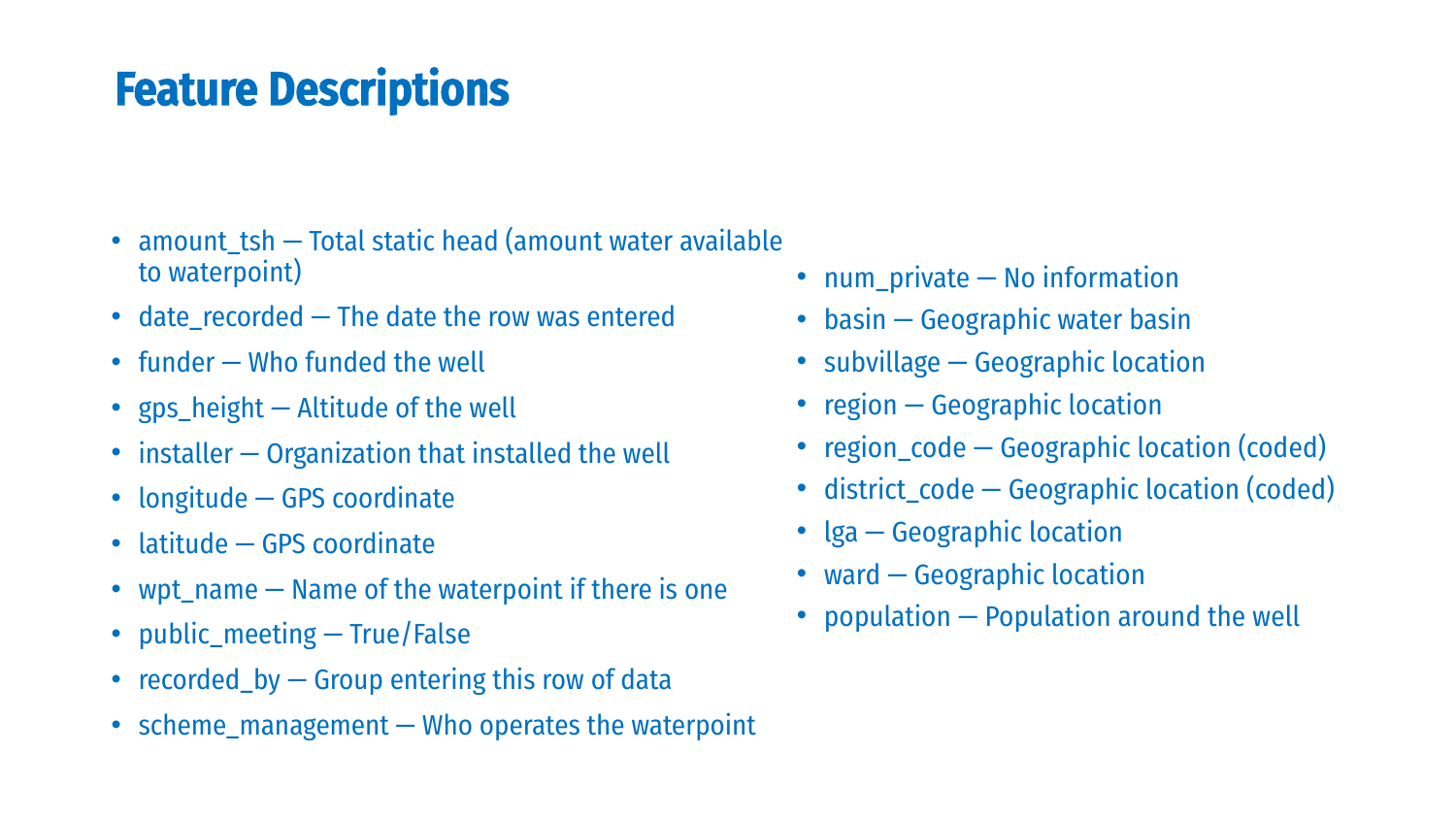

# Feature Descriptions
amount_tsh — Total static head (amount water available to waterpoint)
date_recorded — The date the row was entered
funder — Who funded the well
gps_height — Altitude of the well
installer — Organization that installed the well
longitude — GPS coordinate
latitude — GPS coordinate
wpt_name — Name of the waterpoint if there is one
public_meeting — True/False
recorded_by — Group entering this row of data
scheme_management — Who operates the waterpoint
num_private — No information
basin — Geographic water basin
subvillage — Geographic location
region — Geographic location
region_code — Geographic location (coded)
district_code — Geographic location (coded)
lga — Geographic location
ward — Geographic location
population — Population around the well